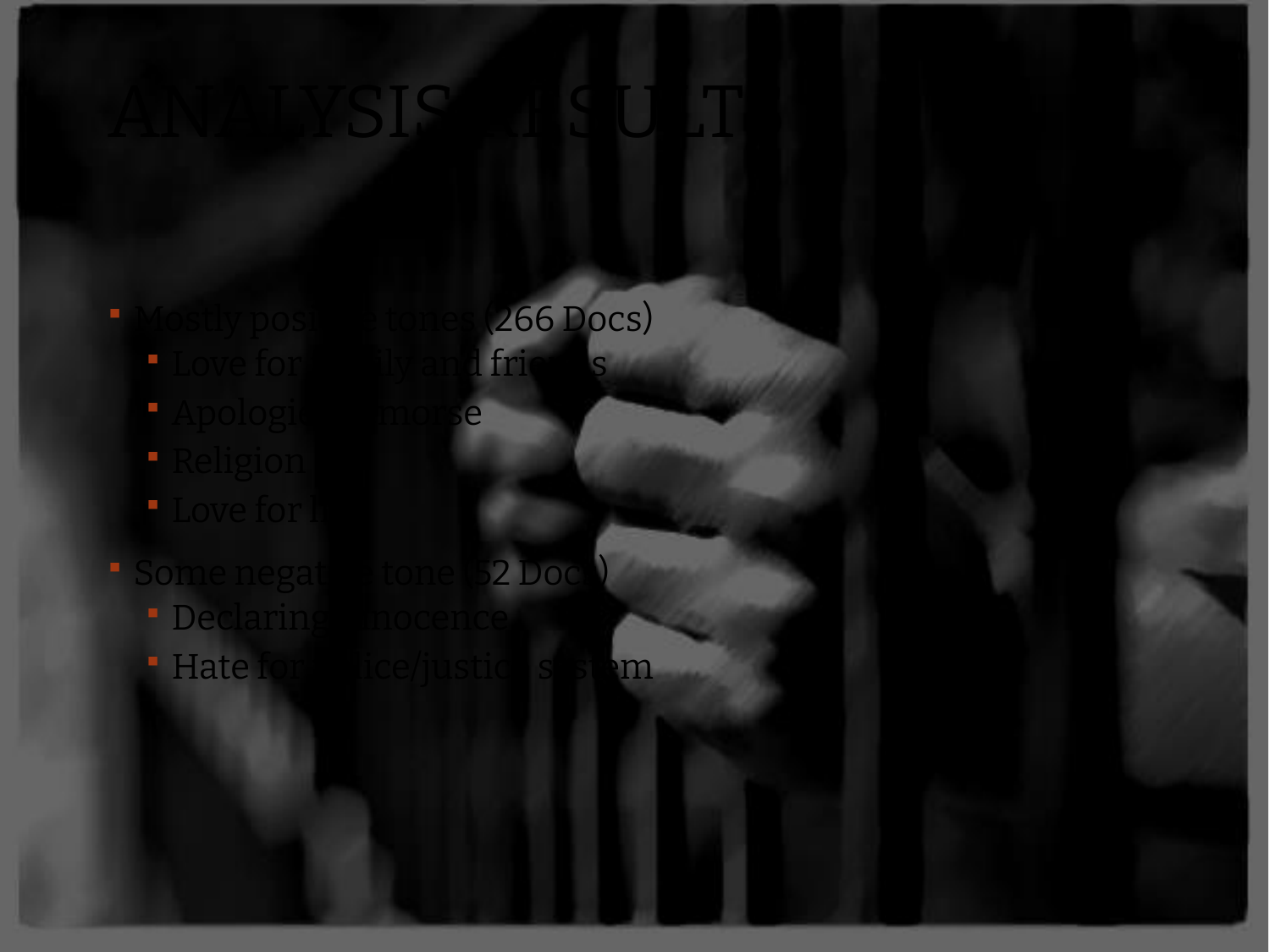

# Analysis Results
Mostly positive tones (266 Docs)
Love for family and friends
Apologies/remorse
Religion
Love for life
Some negative tone (52 Docs)
Declaring innocence
Hate for police/justice system